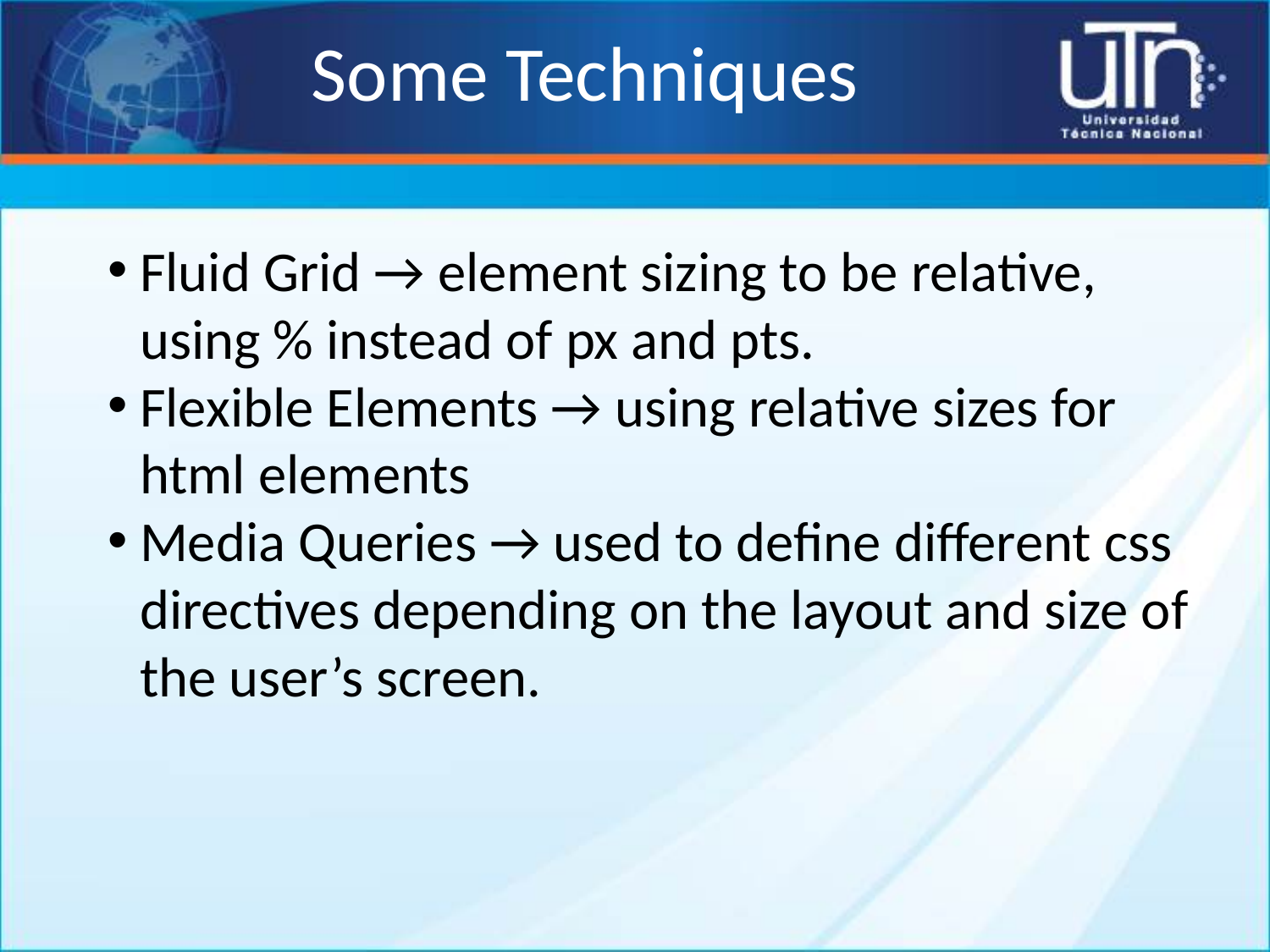

# Some Techniques
Fluid Grid → element sizing to be relative, using % instead of px and pts.
Flexible Elements → using relative sizes for html elements
Media Queries → used to define different css directives depending on the layout and size of the user’s screen.